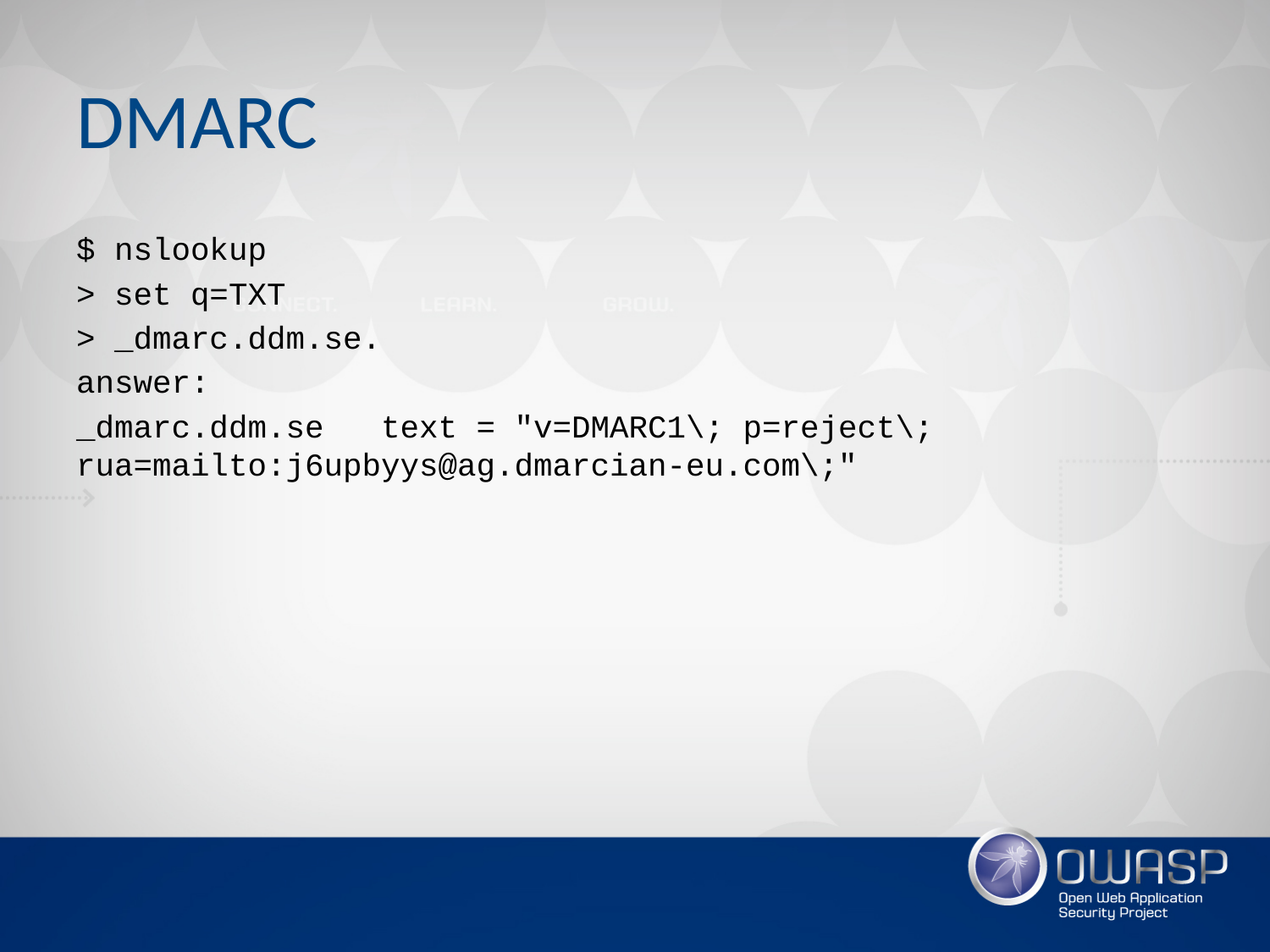

# DMARC
$ nslookup
> set q=TXT
> _dmarc.ddm.se.
answer:
_dmarc.ddm.se   text = "v=DMARC1\; p=reject\; rua=mailto:j6upbyys@ag.dmarcian-eu.com\;"